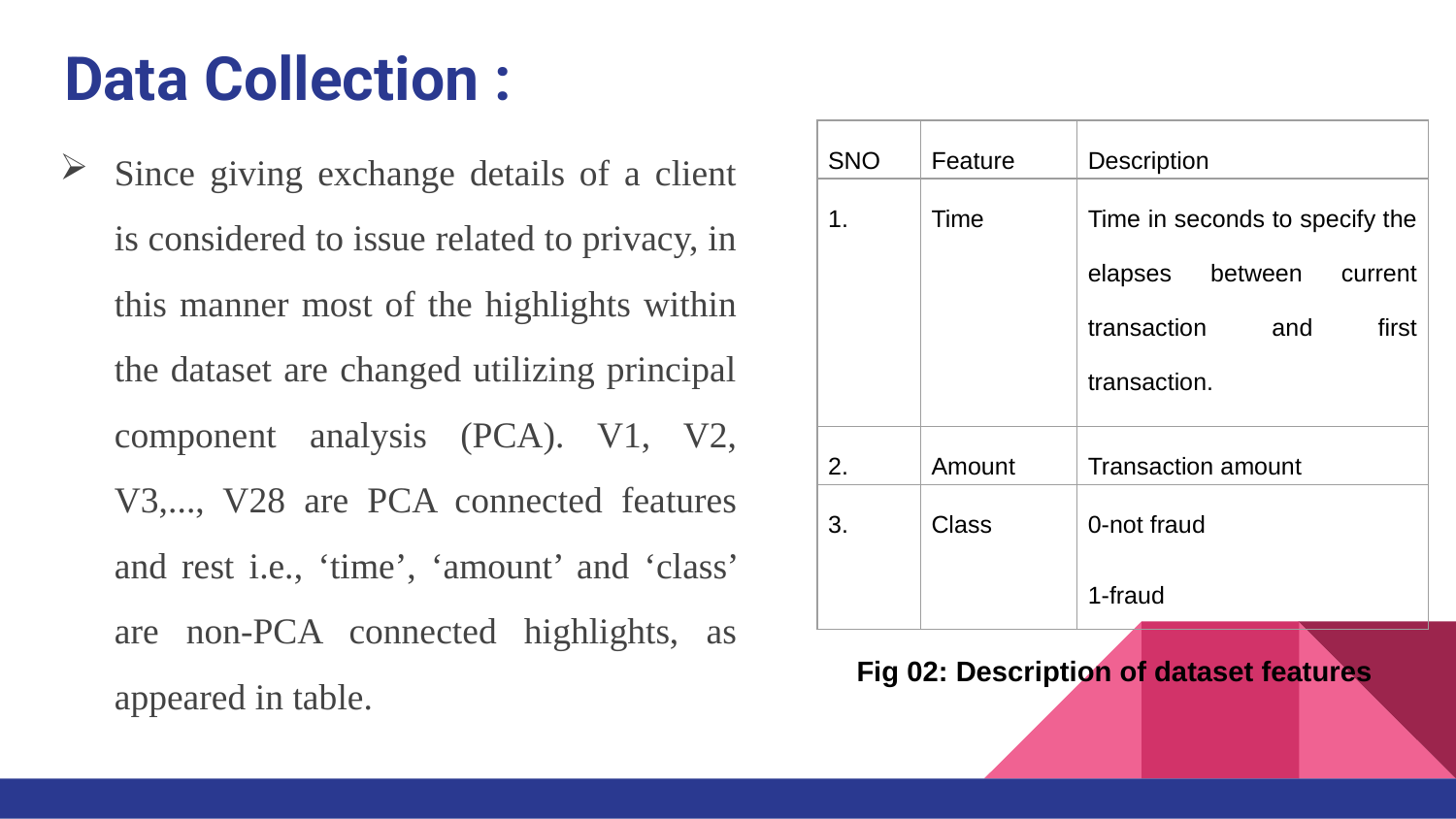

# Data Collection :
Since giving exchange details of a client is considered to issue related to privacy, in this manner most of the highlights within the dataset are changed utilizing principal component analysis (PCA). V1, V2, V3,..., V28 are PCA connected features and rest i.e., ‘time’, ‘amount’ and ‘class’ are non-PCA connected highlights, as appeared in table.

| SNO | Feature | Description |
| --- | --- | --- |
| 1. | Time | Time in seconds to specify the elapses between current transaction and first transaction. |
| 2. | Amount | Transaction amount |
| 3. | Class | 0-not fraud 1-fraud |
Fig 02: Description of dataset features